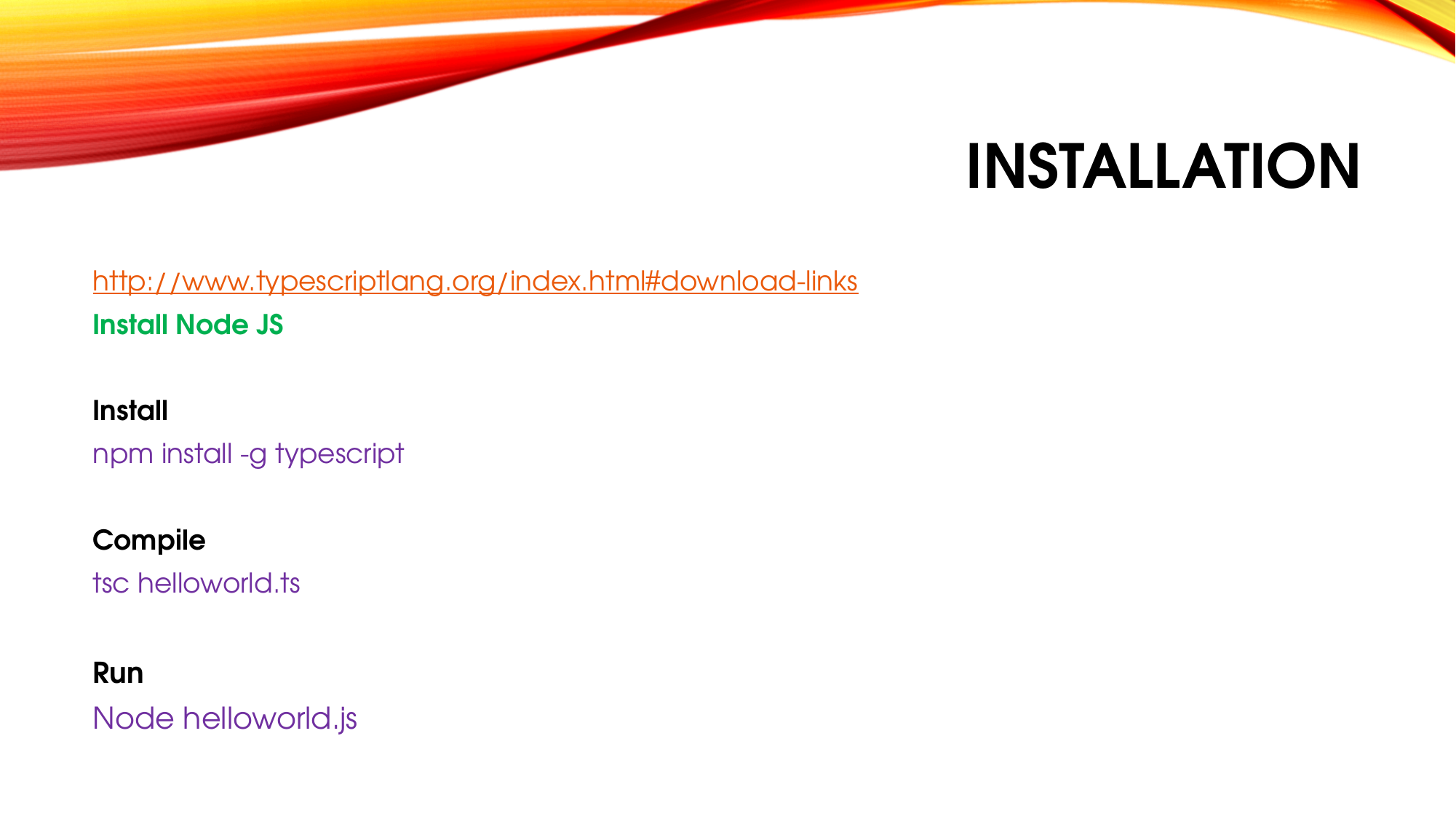

# installation
http://www.typescriptlang.org/index.html#download-links
Install Node JS

Install
npm install -g typescript

Compile
tsc helloworld.ts

Run
Node helloworld.js